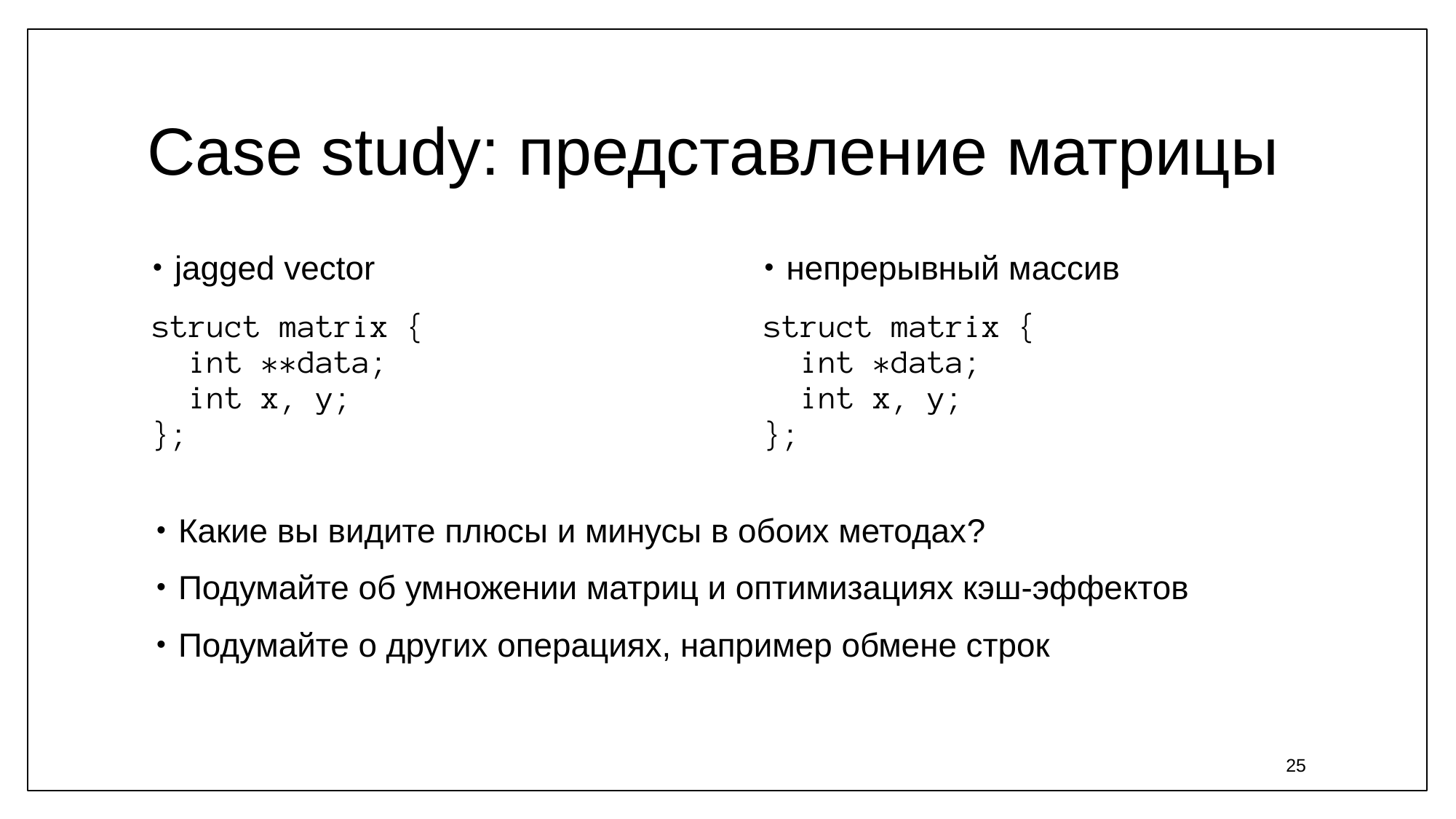

# Case study: представление матрицы
jagged vector
struct matrix {
  int **data;
  int x, y;
};
непрерывный массив
struct matrix {
  int *data;
  int x, y;
};
Какие вы видите плюсы и минусы в обоих методах?
Подумайте об умножении матриц и оптимизациях кэш-эффектов
Подумайте о других операциях, например обмене строк
25